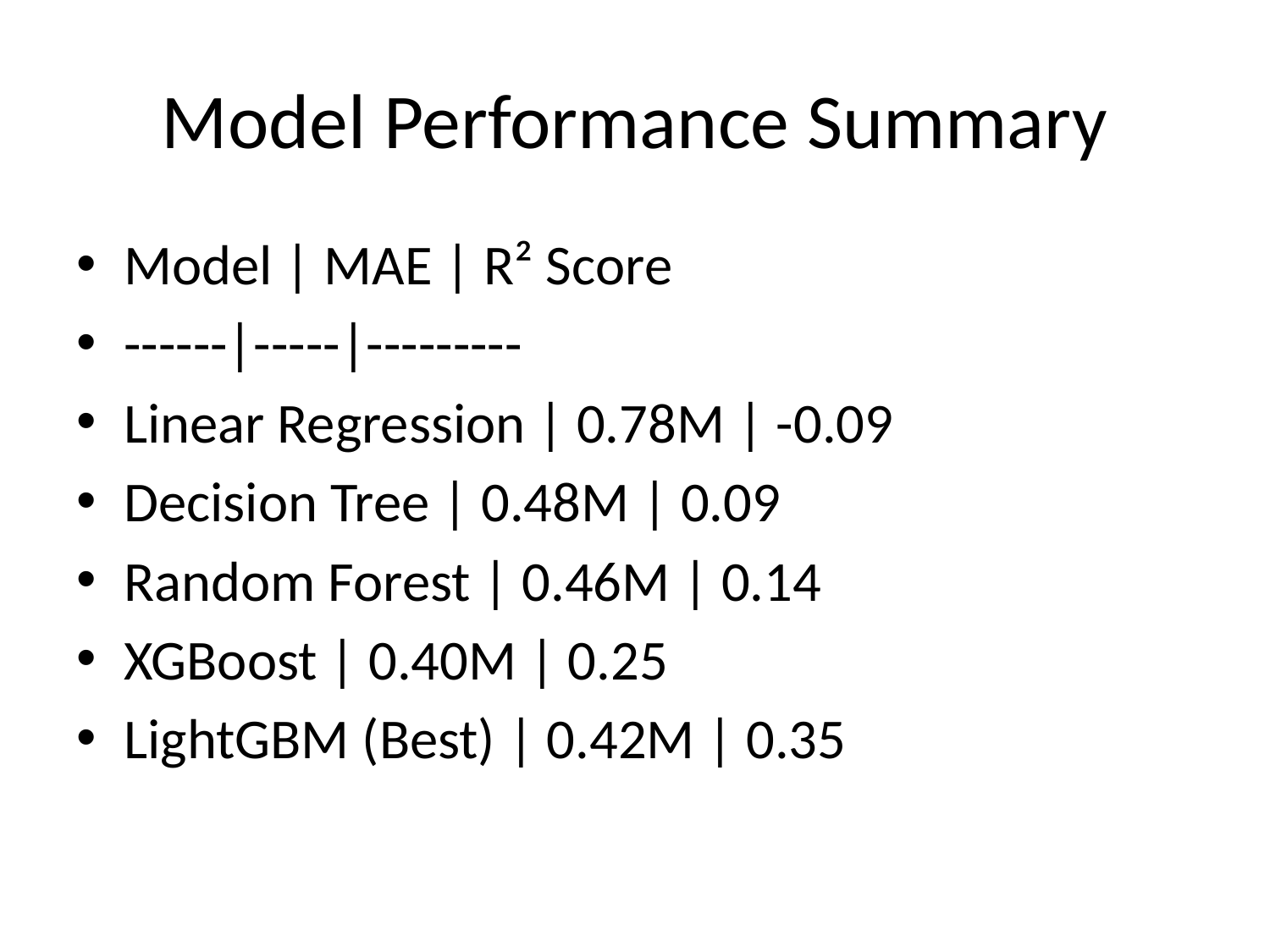

# Model Performance Summary
Model | MAE | R² Score
------|-----|---------
Linear Regression | 0.78M | -0.09
Decision Tree | 0.48M | 0.09
Random Forest | 0.46M | 0.14
XGBoost | 0.40M | 0.25
LightGBM (Best) | 0.42M | 0.35